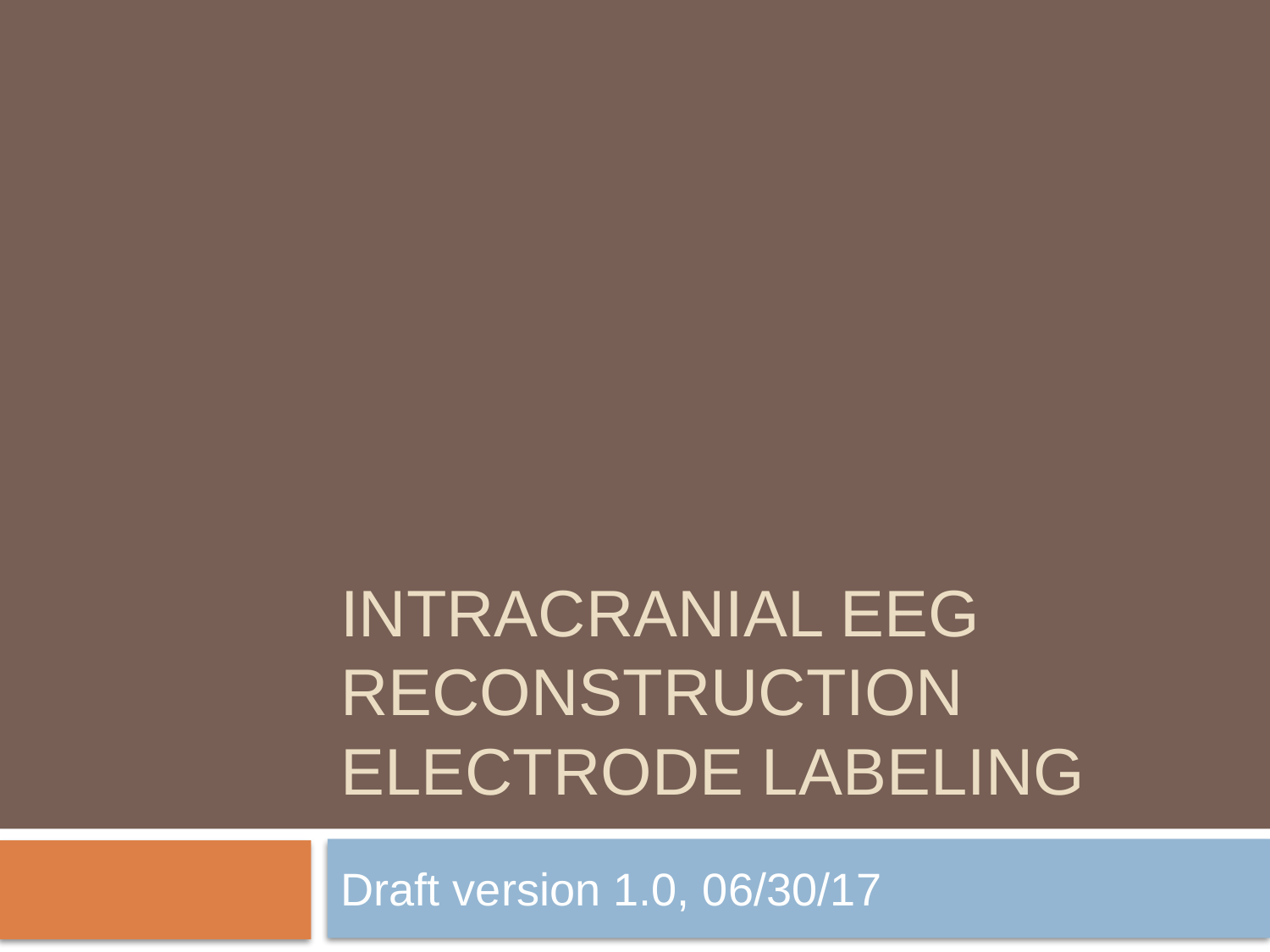

# Intracranial EEG Reconstruction Electrode Labeling
Draft version 1.0, 06/30/17